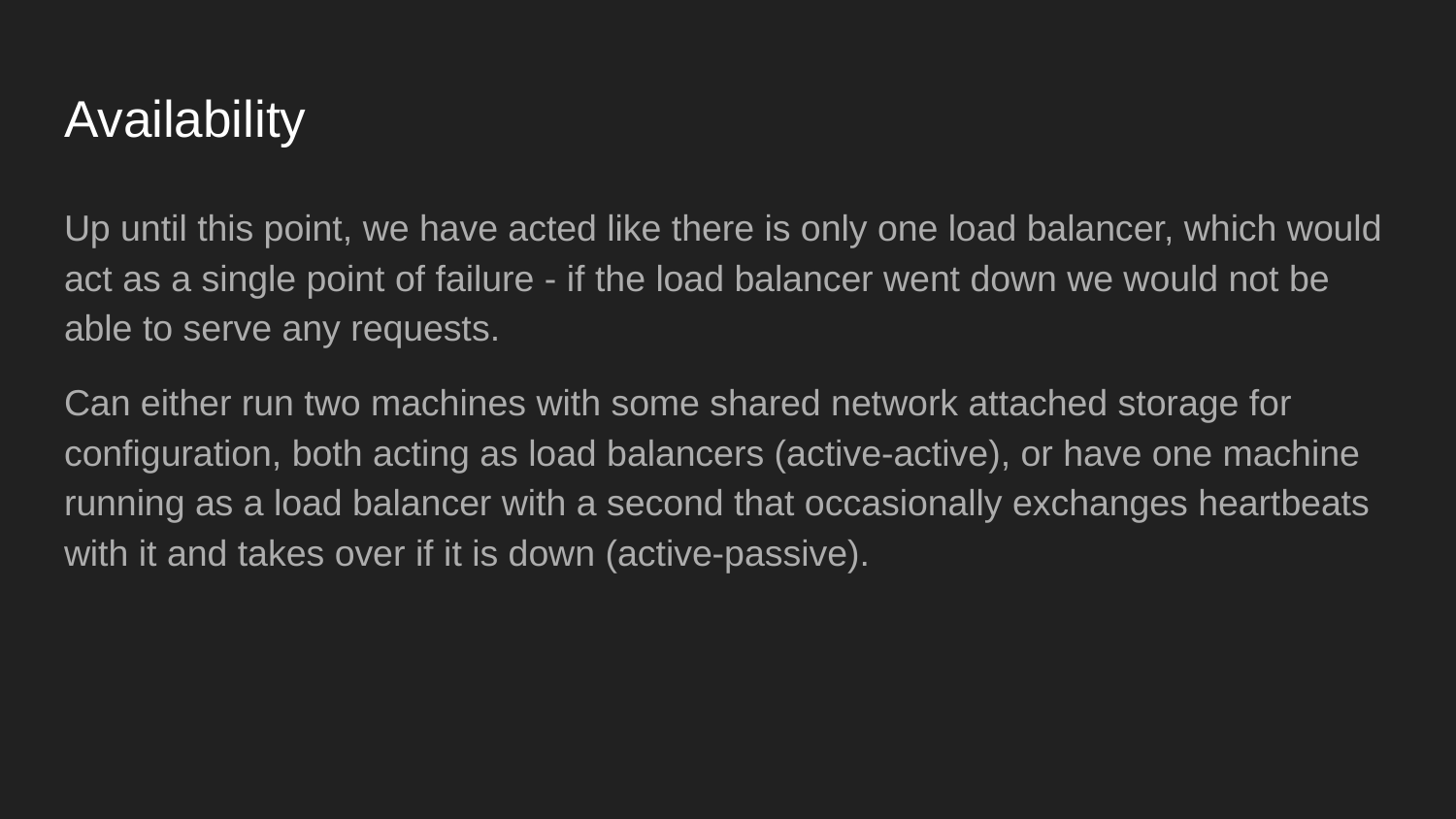

# Availability
Up until this point, we have acted like there is only one load balancer, which would act as a single point of failure - if the load balancer went down we would not be able to serve any requests.
Can either run two machines with some shared network attached storage for configuration, both acting as load balancers (active-active), or have one machine running as a load balancer with a second that occasionally exchanges heartbeats with it and takes over if it is down (active-passive).